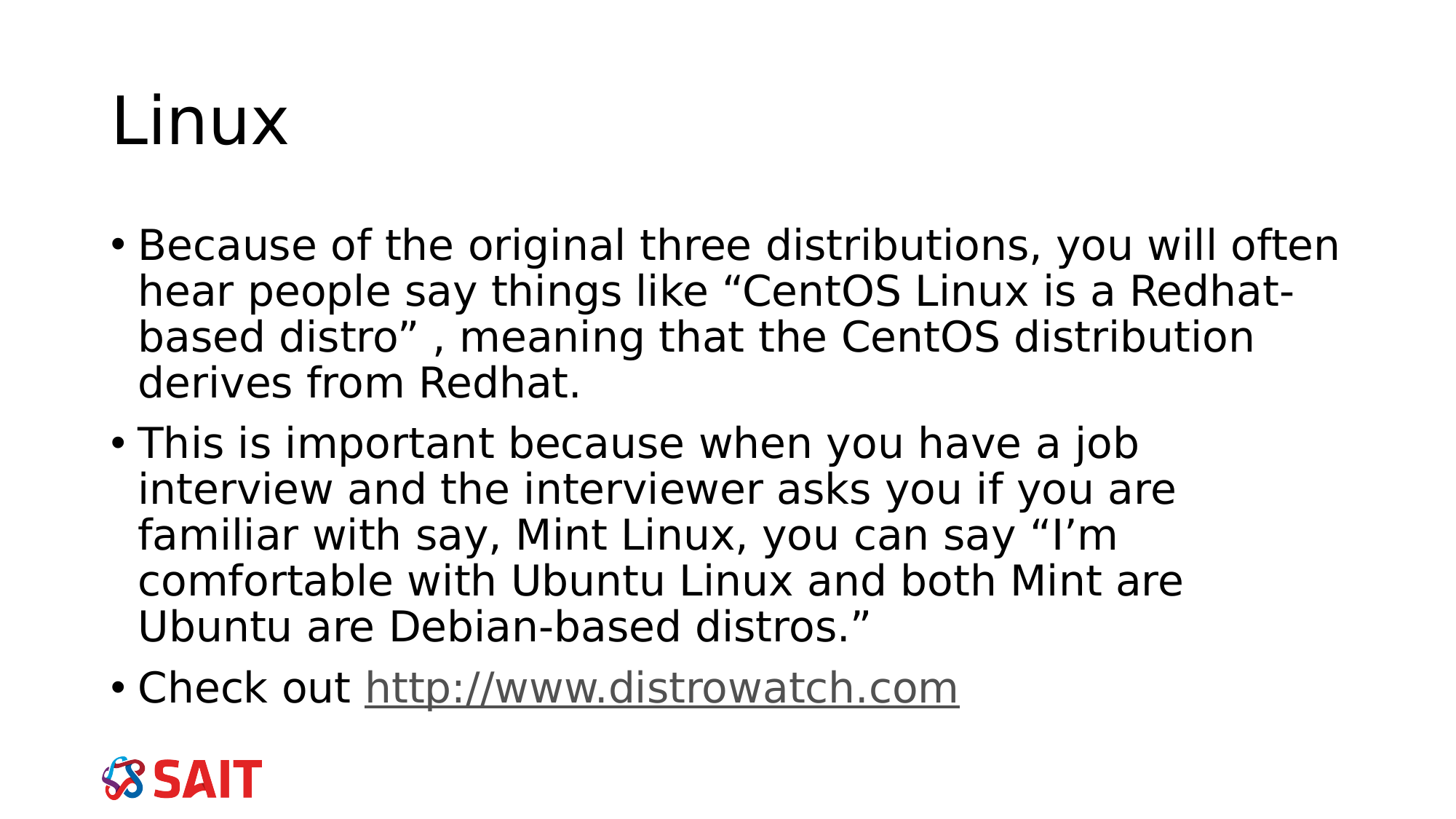

Linux
Because of the original three distributions, you will often hear people say things like “CentOS Linux is a Redhat-based distro” , meaning that the CentOS distribution derives from Redhat.
This is important because when you have a job interview and the interviewer asks you if you are familiar with say, Mint Linux, you can say “I’m comfortable with Ubuntu Linux and both Mint are Ubuntu are Debian-based distros.”
Check out http://www.distrowatch.com